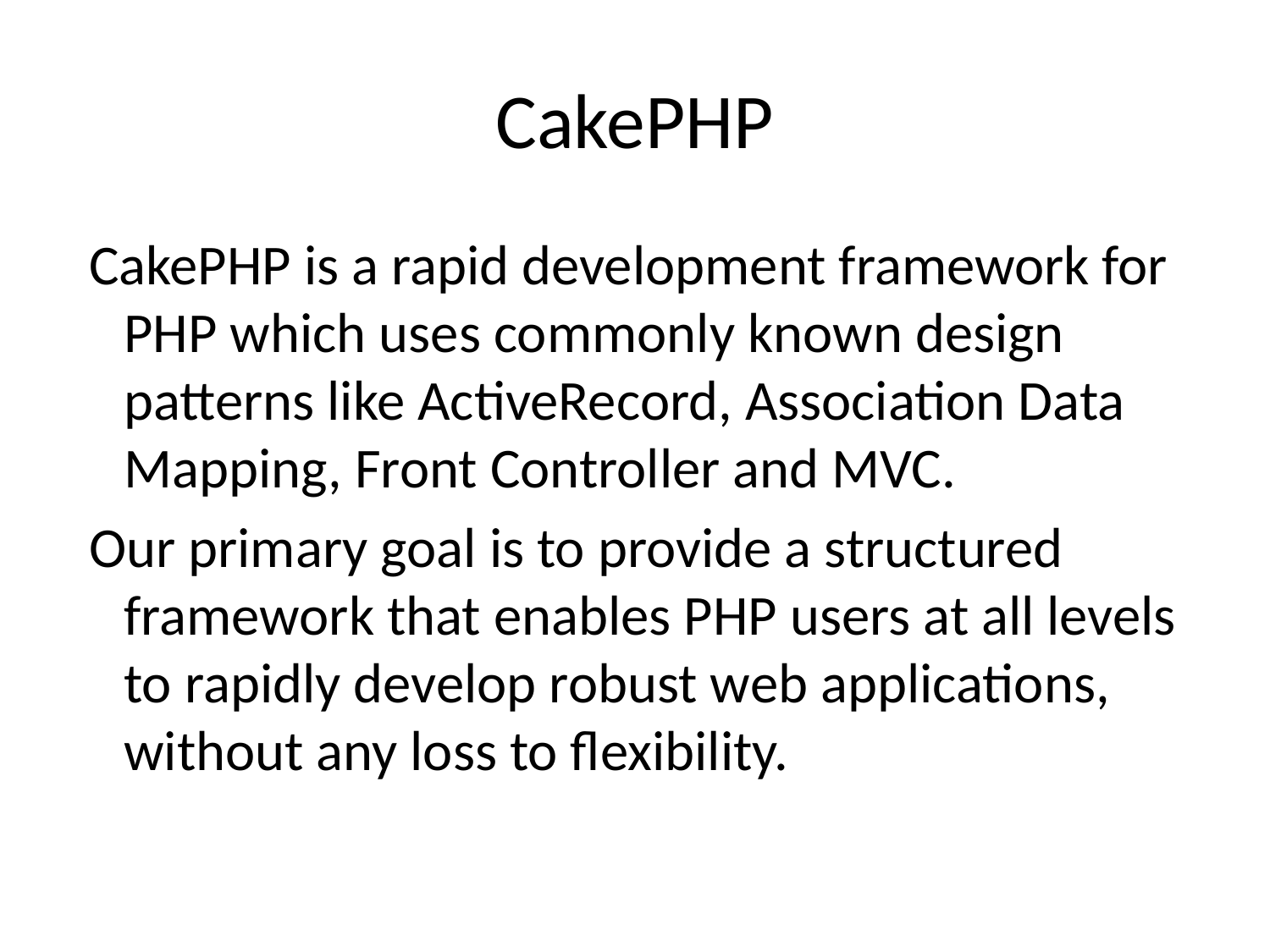

# CakePHP
 CakePHP is a rapid development framework for PHP which uses commonly known design patterns like ActiveRecord, Association Data Mapping, Front Controller and MVC.
 Our primary goal is to provide a structured framework that enables PHP users at all levels to rapidly develop robust web applications, without any loss to flexibility.